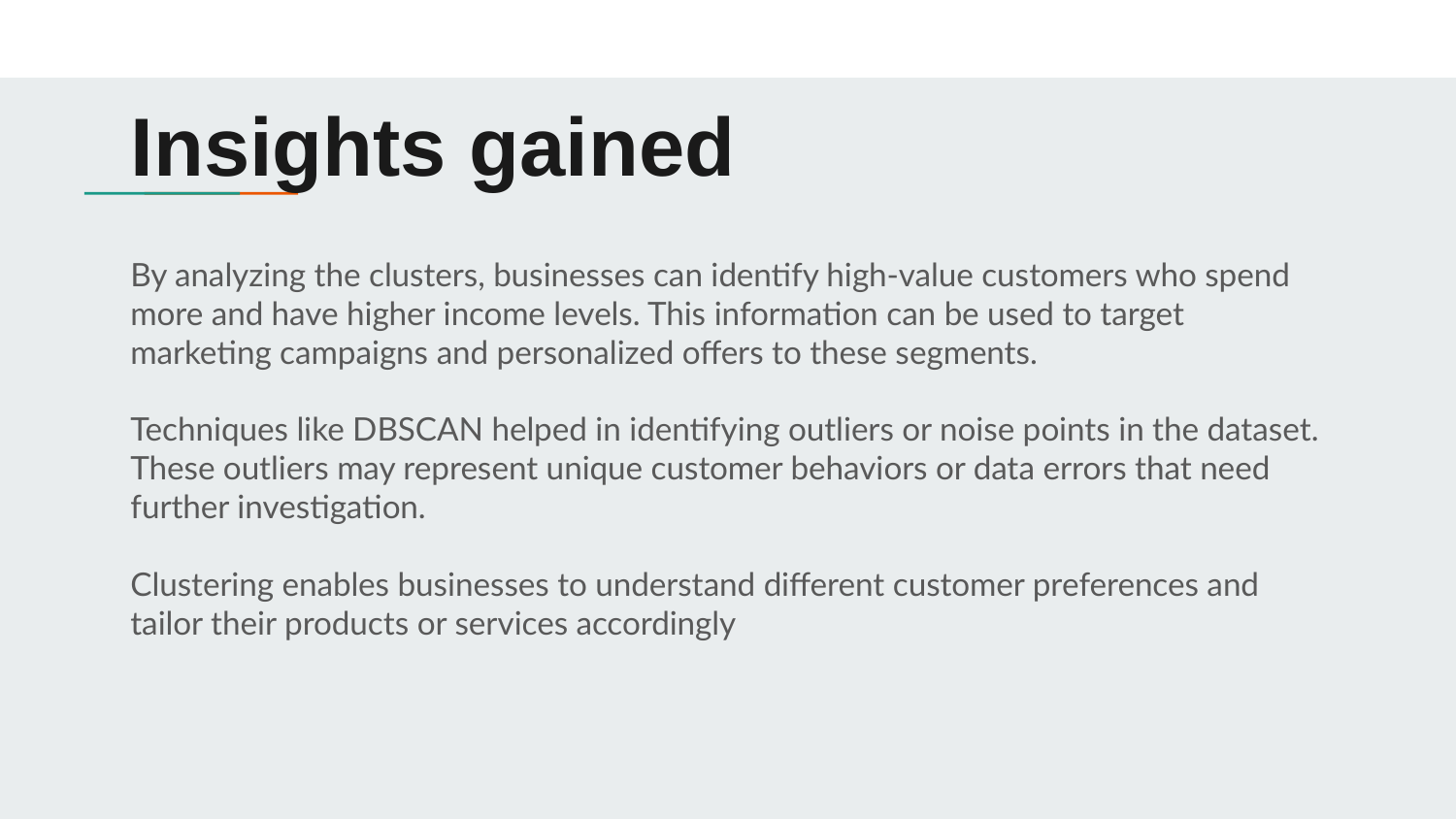

# Insights gained
By analyzing the clusters, businesses can identify high-value customers who spend more and have higher income levels. This information can be used to target marketing campaigns and personalized offers to these segments.

Techniques like DBSCAN helped in identifying outliers or noise points in the dataset. These outliers may represent unique customer behaviors or data errors that need further investigation.

Clustering enables businesses to understand different customer preferences and tailor their products or services accordingly